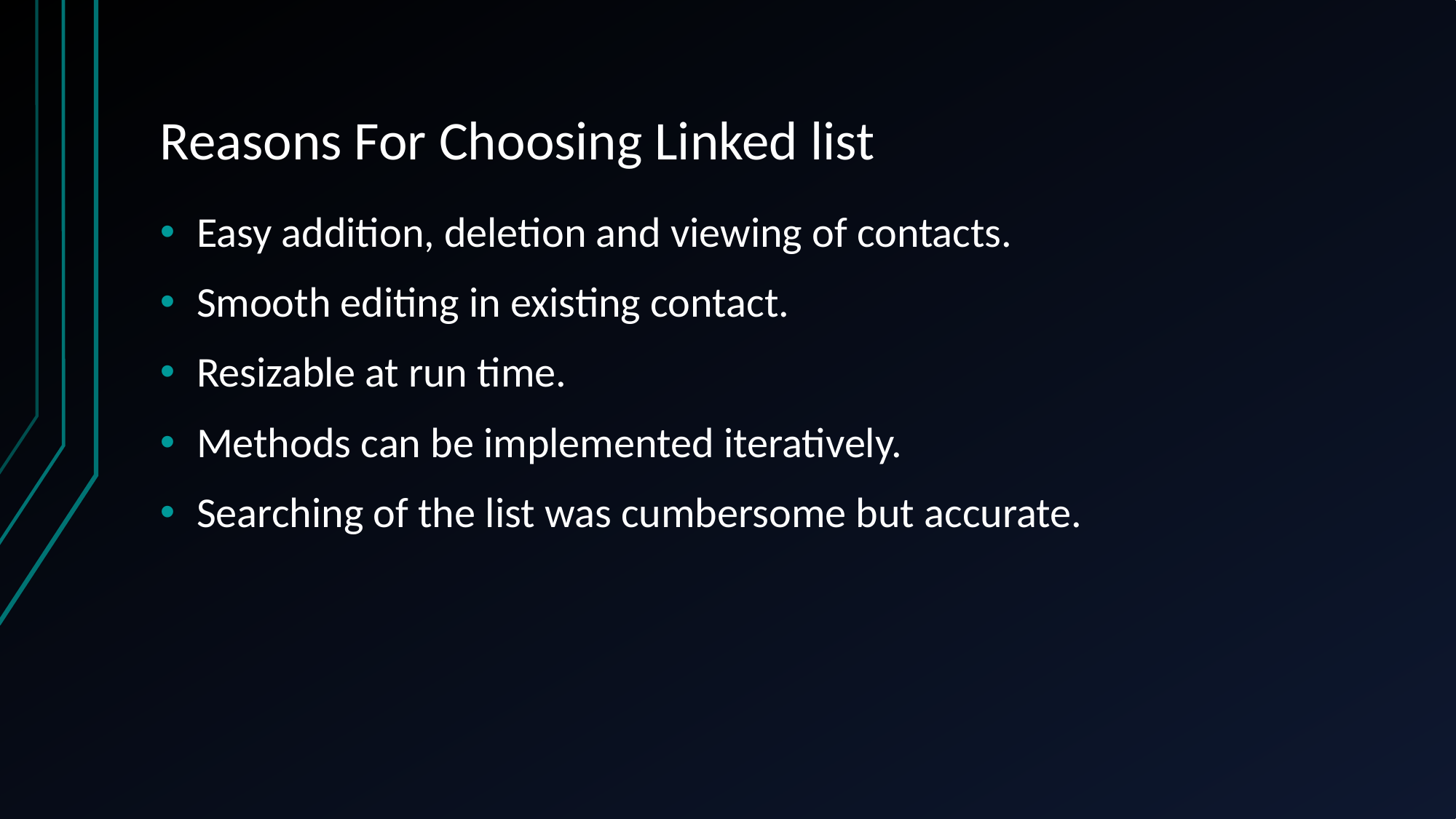

# Reasons For Choosing Linked list
Easy addition, deletion and viewing of contacts.
Smooth editing in existing contact.
Resizable at run time.
Methods can be implemented iteratively.
Searching of the list was cumbersome but accurate.